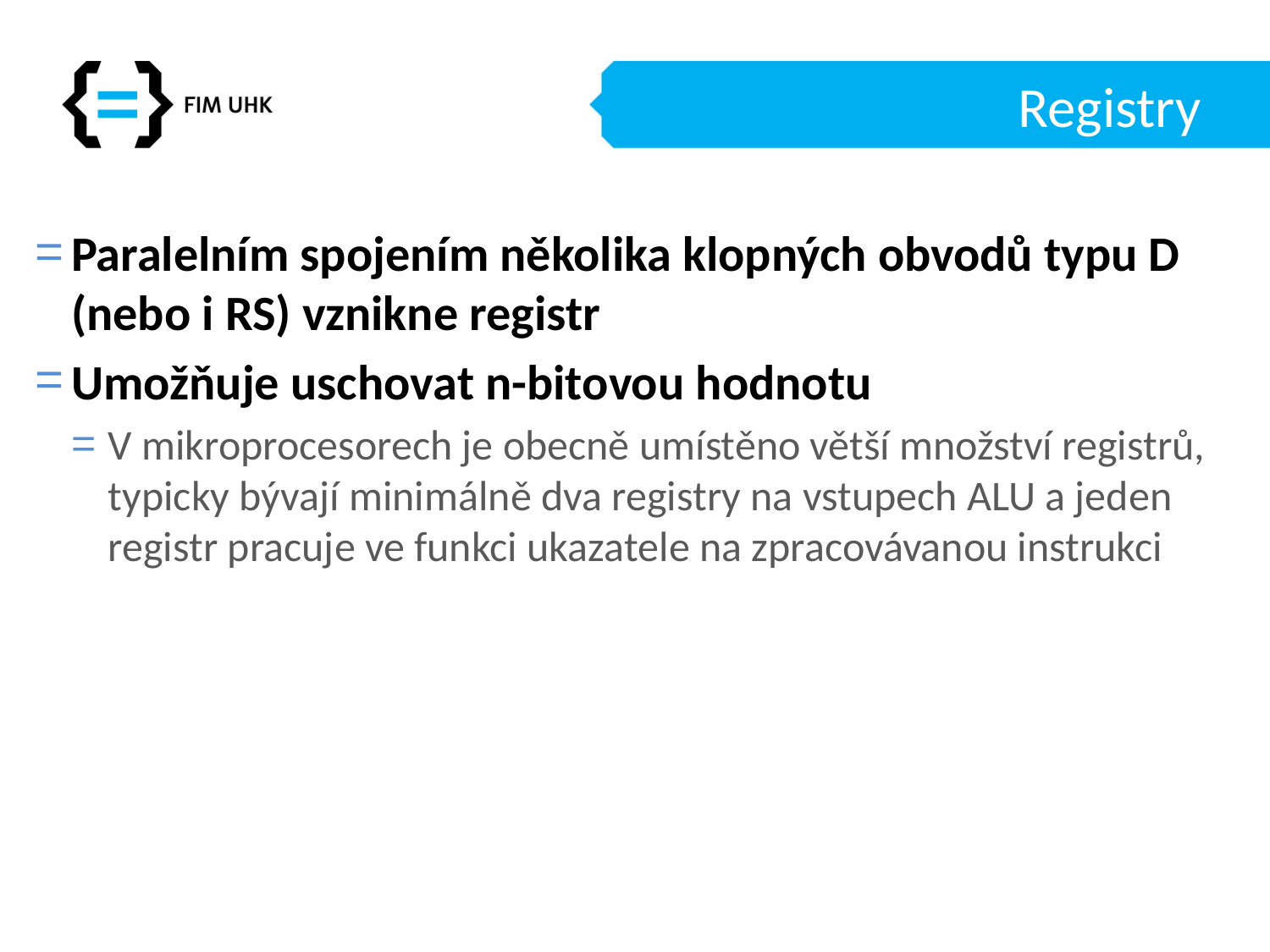

# Registry
Paralelním spojením několika klopných obvodů typu D (nebo i RS) vznikne registr
Umožňuje uschovat n-bitovou hodnotu
V mikroprocesorech je obecně umístěno větší množství registrů, typicky bývají minimálně dva registry na vstupech ALU a jeden registr pracuje ve funkci ukazatele na zpracovávanou instrukci